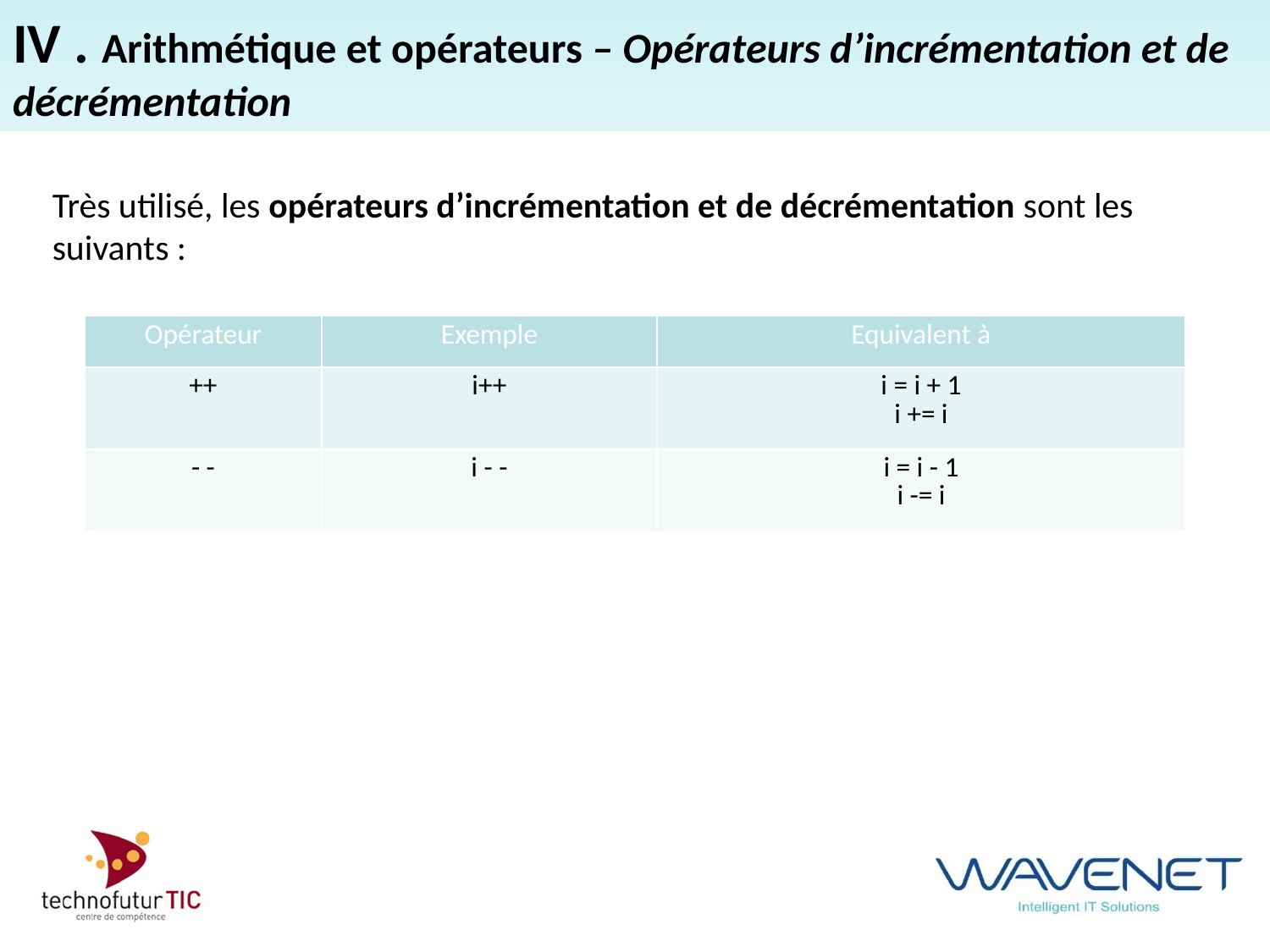

IV . Arithmétique et opérateurs – Opérateurs d’incrémentation et de décrémentation
Très utilisé, les opérateurs d’incrémentation et de décrémentation sont les suivants :
| Opérateur | Exemple | Equivalent à |
| --- | --- | --- |
| ++ | i++ | i = i + 1 i += i |
| - - | i - - | i = i - 1 i -= i |